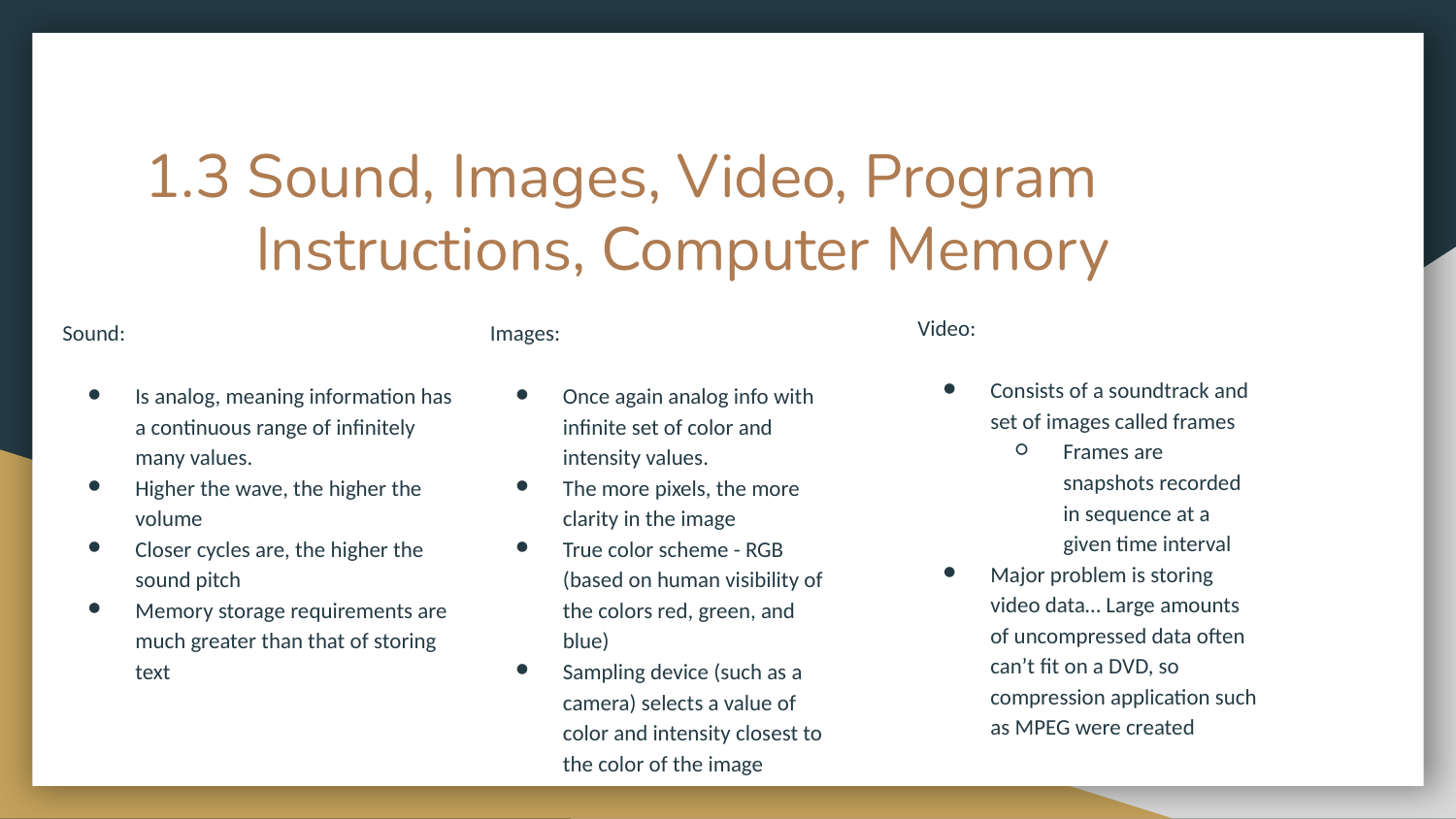

# 1.3 Sound, Images, Video, Program
       Instructions, Computer Memory
Video:
Consists of a soundtrack and set of images called frames
Frames are snapshots recorded in sequence at a given time interval
Major problem is storing video data… Large amounts of uncompressed data often can’t fit on a DVD, so compression application such as MPEG were created

Sound:
Is analog, meaning information has a continuous range of infinitely many values.
Higher the wave, the higher the volume
Closer cycles are, the higher the sound pitch
Memory storage requirements are much greater than that of storing text

Images:
Once again analog info with infinite set of color and intensity values.
The more pixels, the more clarity in the image
True color scheme - RGB (based on human visibility of the colors red, green, and blue)
Sampling device (such as a camera) selects a value of color and intensity closest to the color of the image